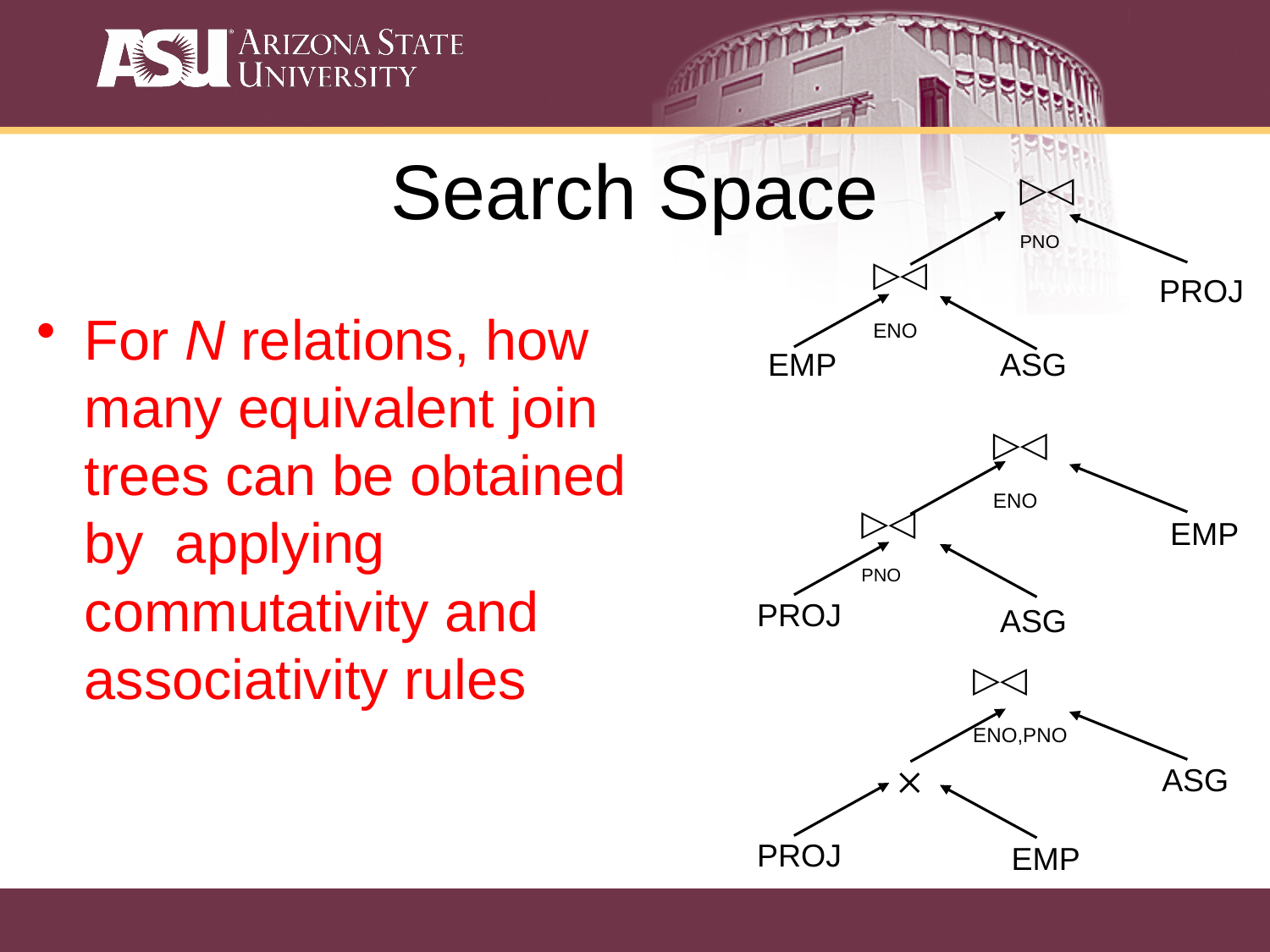

Search Space
▷◁ PNO

PROJ

EMP
ASG

EMP

PROJ
ASG

×
ASG

PROJ
EMP
▷◁ ENO
For N relations, how many equivalent join trees can be obtained by  applying commutativity and associativity rules
▷◁ ENO
▷◁ PNO
▷◁ ENO,PNO